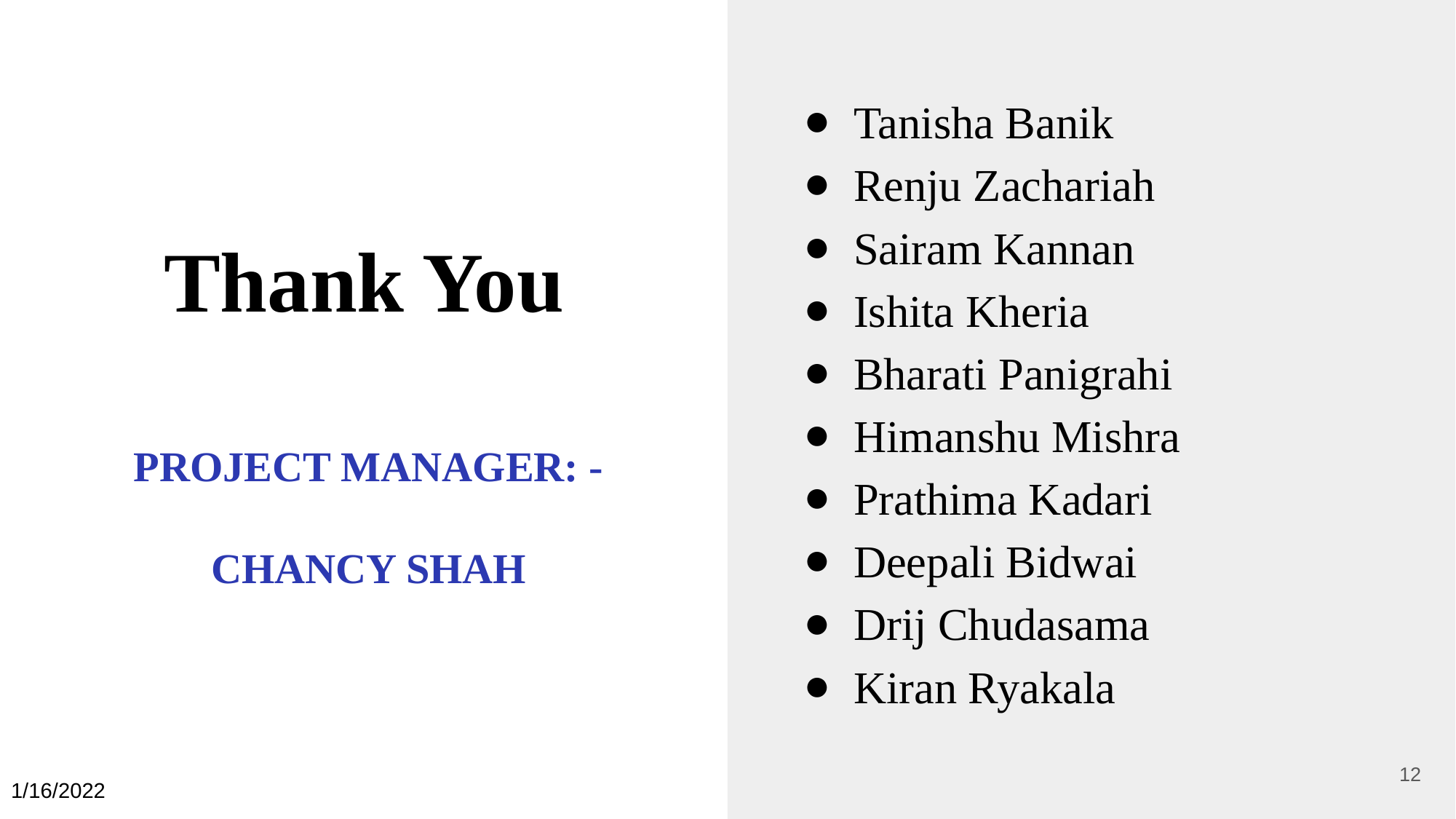

Tanisha Banik
Renju Zachariah
Sairam Kannan
Ishita Kheria
Bharati Panigrahi
Himanshu Mishra
Prathima Kadari
Deepali Bidwai
Drij Chudasama
Kiran Ryakala
# Thank You
PROJECT MANAGER: -

CHANCY SHAH
12
1/16/2022